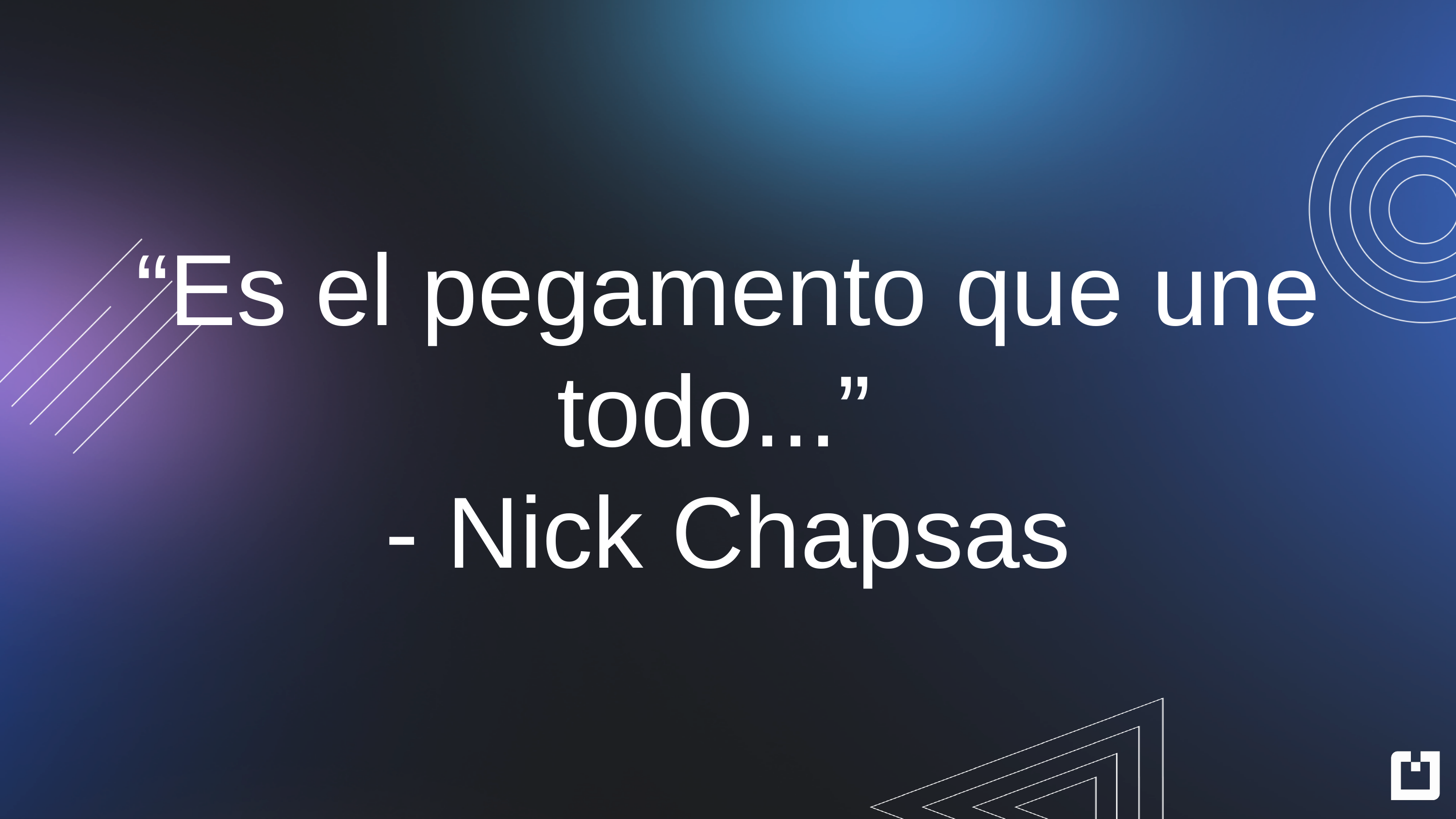

“Es el pegamento que une todo...”
- Nick Chapsas